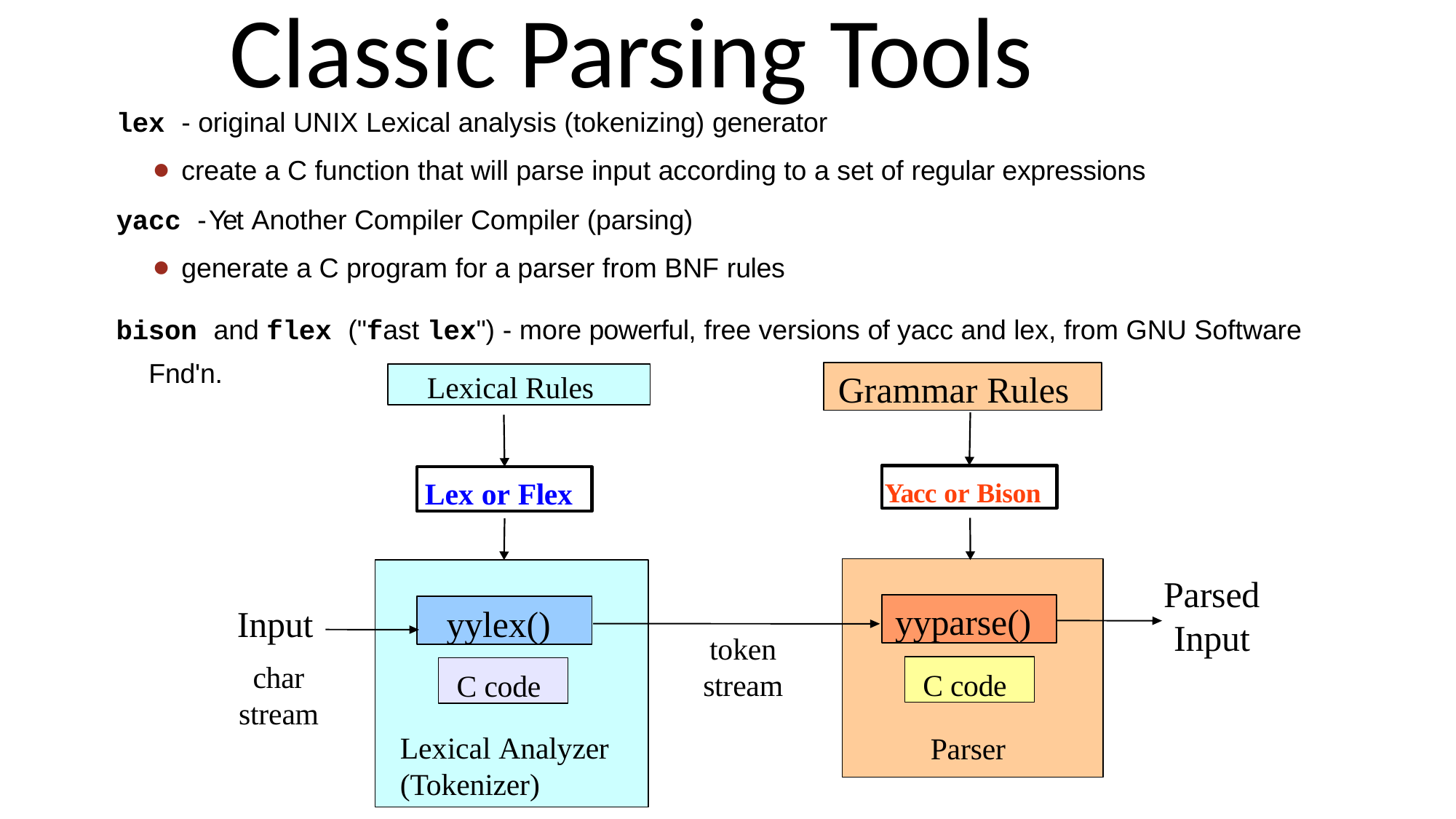

# Classic Parsing Tools
lex - original UNIX Lexical analysis (tokenizing) generator
create a C function that will parse input according to a set of regular expressions
yacc -Yet Another Compiler Compiler (parsing)
generate a C program for a parser from BNF rules
bison and flex ("fast lex") - more powerful, free versions of yacc and lex, from GNU Software Fnd'n.
Grammar Rules
Lexical Rules

Yacc or Bison

Lex or Flex
Parsed Input
Input
char stream
yyparse()
yylex()

token stream
C code
C code
Lexical Analyzer (Tokenizer)
Parser
22